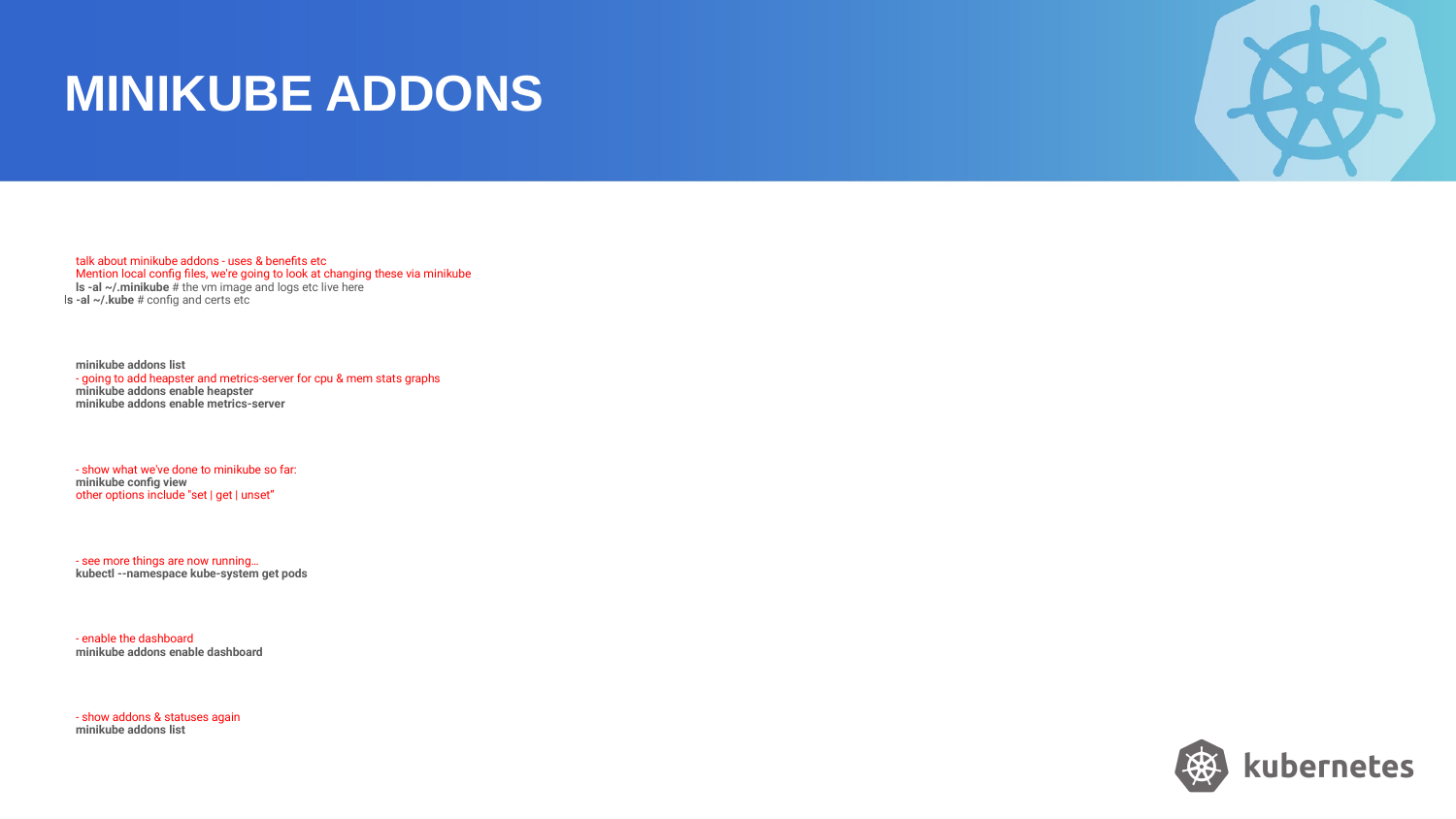

# MINIKUBE ADDONS

talk about minikube addons - uses & benefits etc
Mention local config files, we're going to look at changing these via minikube
ls -al ~/.minikube # the vm image and logs etc live here
ls -al ~/.kube # config and certs etc
minikube addons list
- going to add heapster and metrics-server for cpu & mem stats graphs
minikube addons enable heapster
minikube addons enable metrics-server

- show what we've done to minikube so far:
minikube config view
other options include "set | get | unset”

- see more things are now running…
kubectl --namespace kube-system get pods

- enable the dashboard
minikube addons enable dashboard

- show addons & statuses again
minikube addons list